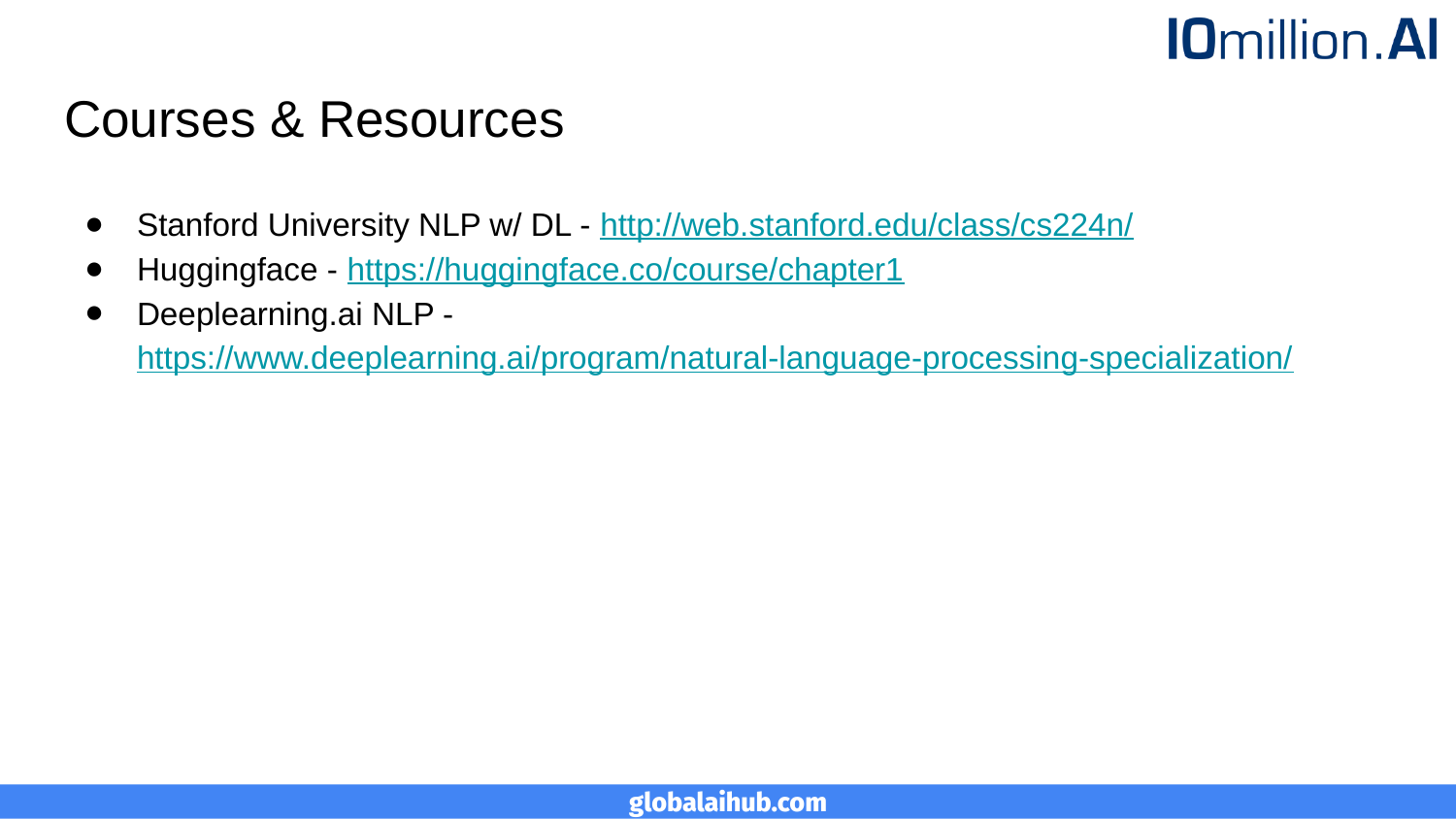

# Courses & Resources
Stanford University NLP w/ DL - http://web.stanford.edu/class/cs224n/
Huggingface - https://huggingface.co/course/chapter1
Deeplearning.ai NLP - https://www.deeplearning.ai/program/natural-language-processing-specialization/